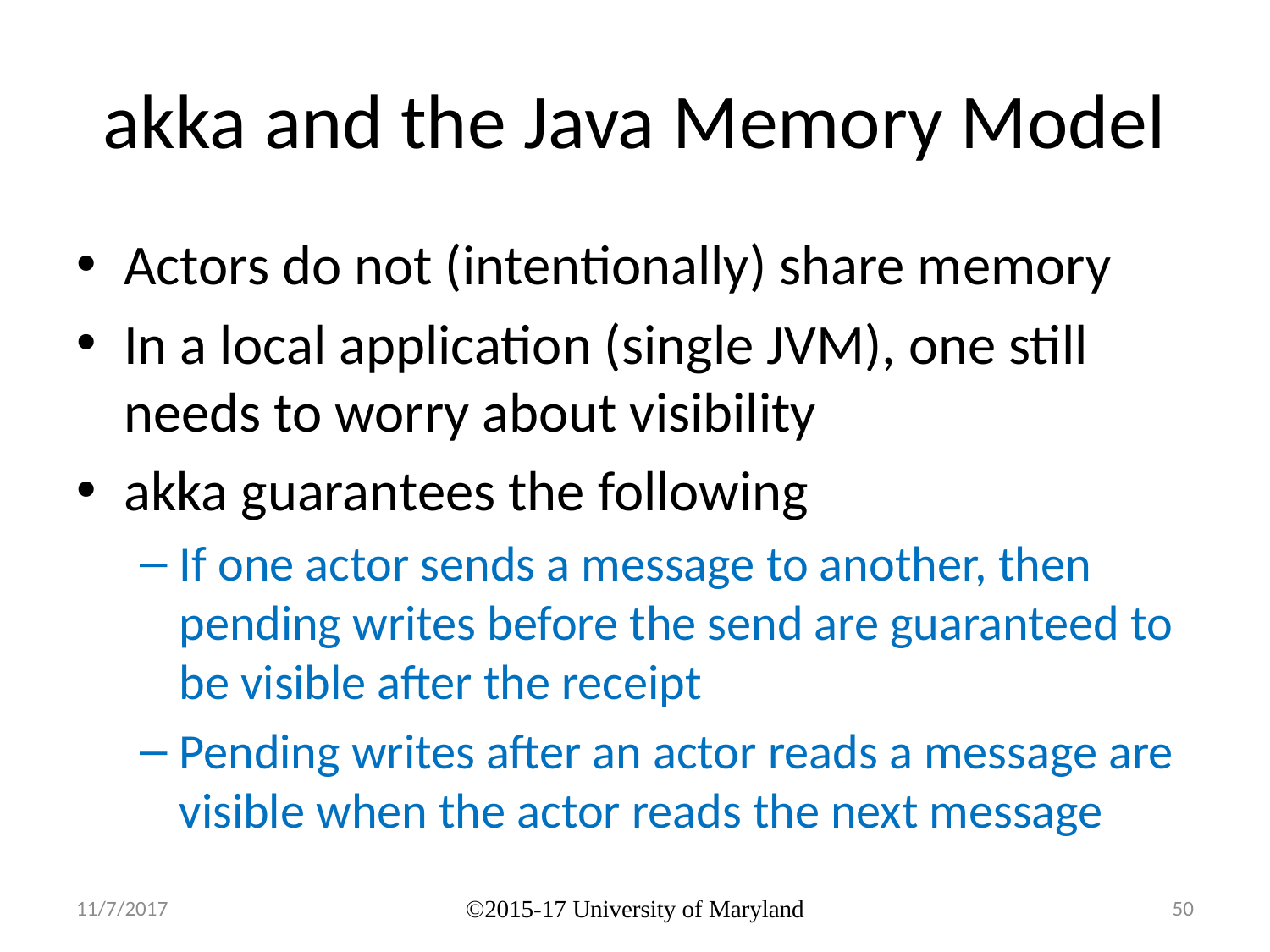

# akka and the Java Memory Model
Actors do not (intentionally) share memory
In a local application (single JVM), one still needs to worry about visibility
akka guarantees the following
If one actor sends a message to another, then pending writes before the send are guaranteed to be visible after the receipt
Pending writes after an actor reads a message are visible when the actor reads the next message
11/7/2017
©2015-17 University of Maryland
50